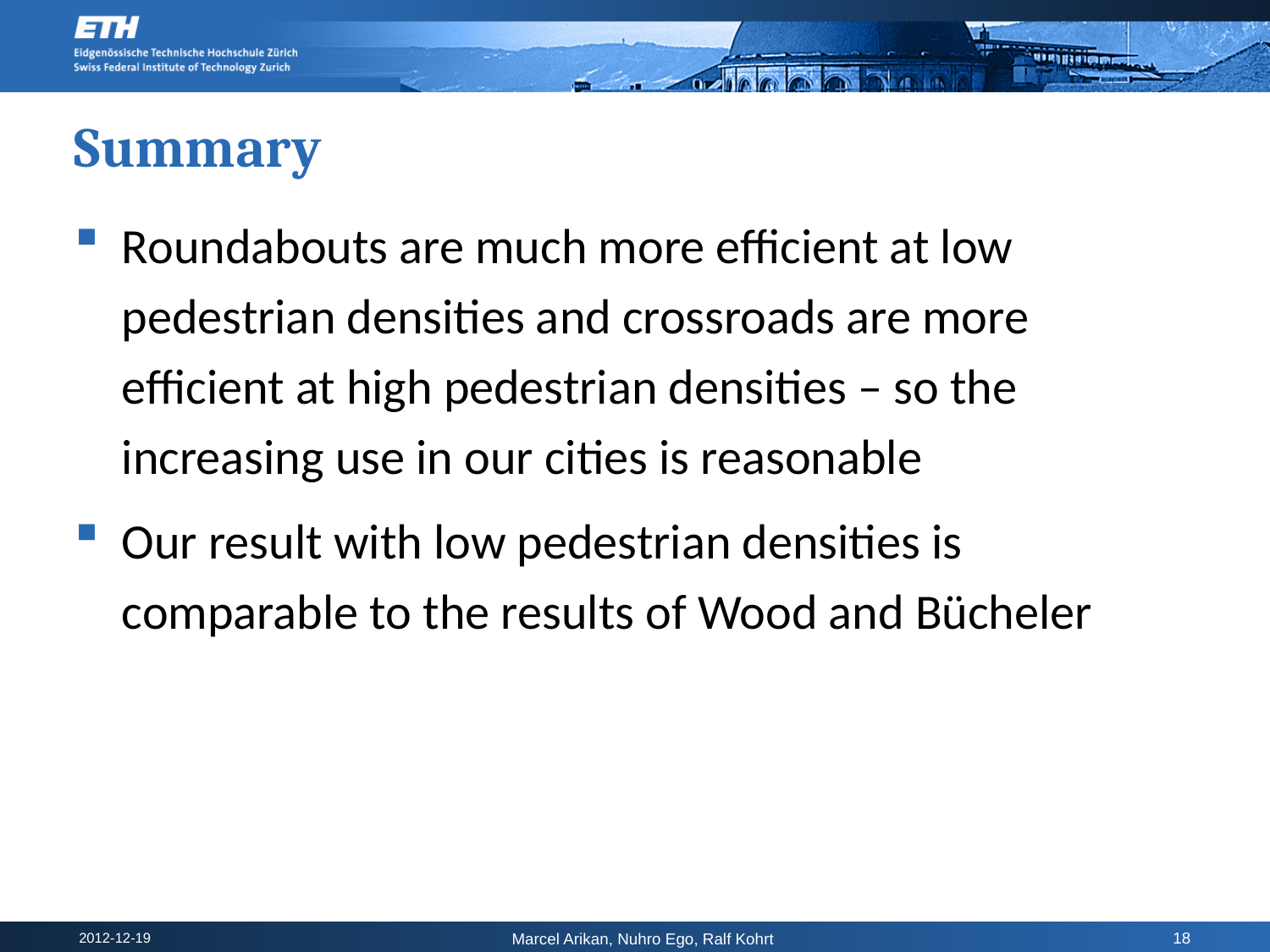

Summary
Roundabouts are much more efficient at low pedestrian densities and crossroads are more efficient at high pedestrian densities – so the increasing use in our cities is reasonable
Our result with low pedestrian densities is comparable to the results of Wood and Bücheler
18